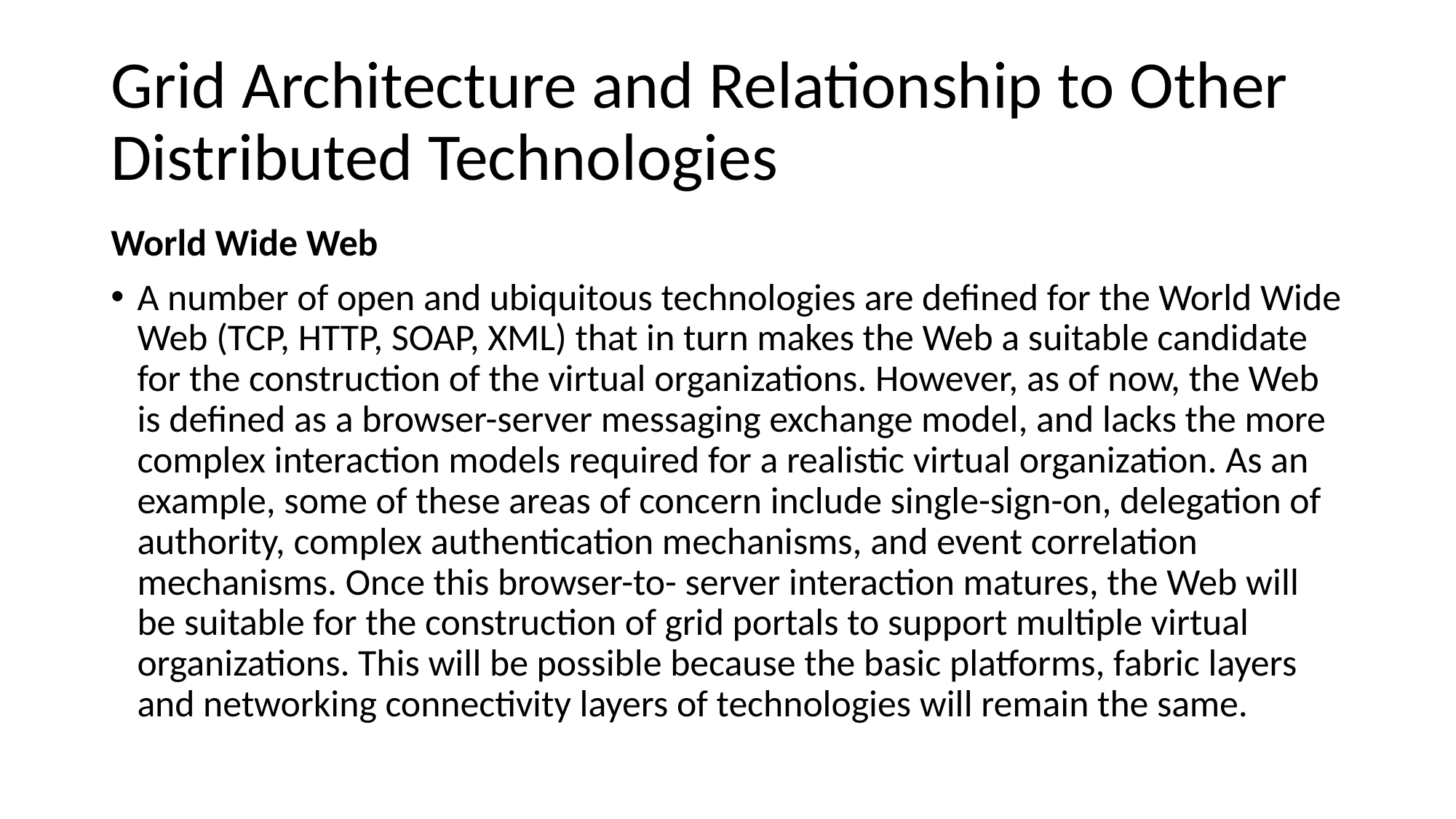

# Grid Architecture and Relationship to Other Distributed Technologies
World Wide Web
A number of open and ubiquitous technologies are defined for the World Wide Web (TCP, HTTP, SOAP, XML) that in turn makes the Web a suitable candidate for the construction of the virtual organizations. However, as of now, the Web is defined as a browser-server messaging exchange model, and lacks the more complex interaction models required for a realistic virtual organization. As an example, some of these areas of concern include single-sign-on, delegation of authority, complex authentication mechanisms, and event correlation mechanisms. Once this browser-to- server interaction matures, the Web will be suitable for the construction of grid portals to support multiple virtual organizations. This will be possible because the basic platforms, fabric layers and networking connectivity layers of technologies will remain the same.